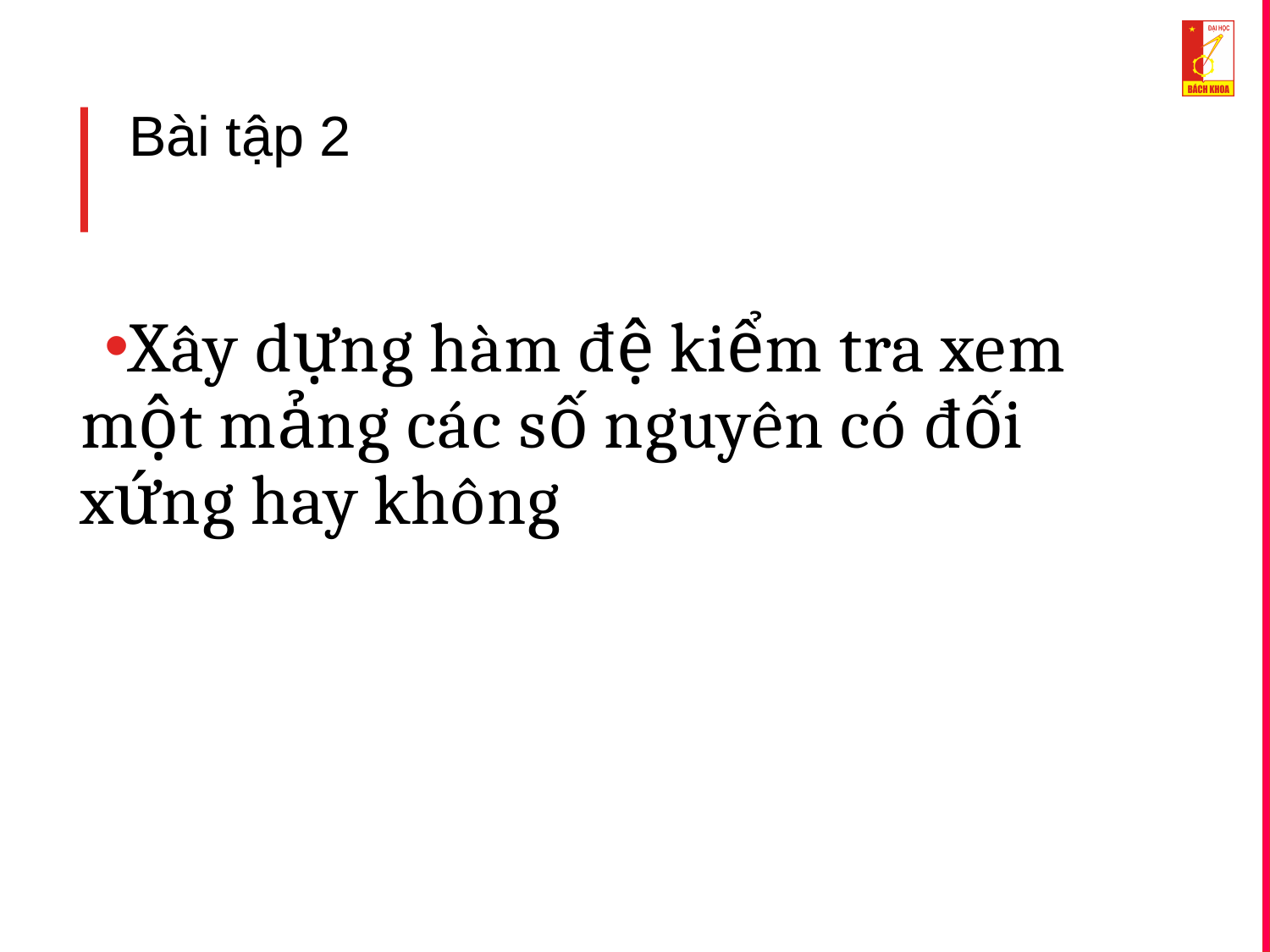

# Bài tập 2
Xây dựng hàm đệ kiểm tra xem một mảng các số nguyên có đối xứng hay không